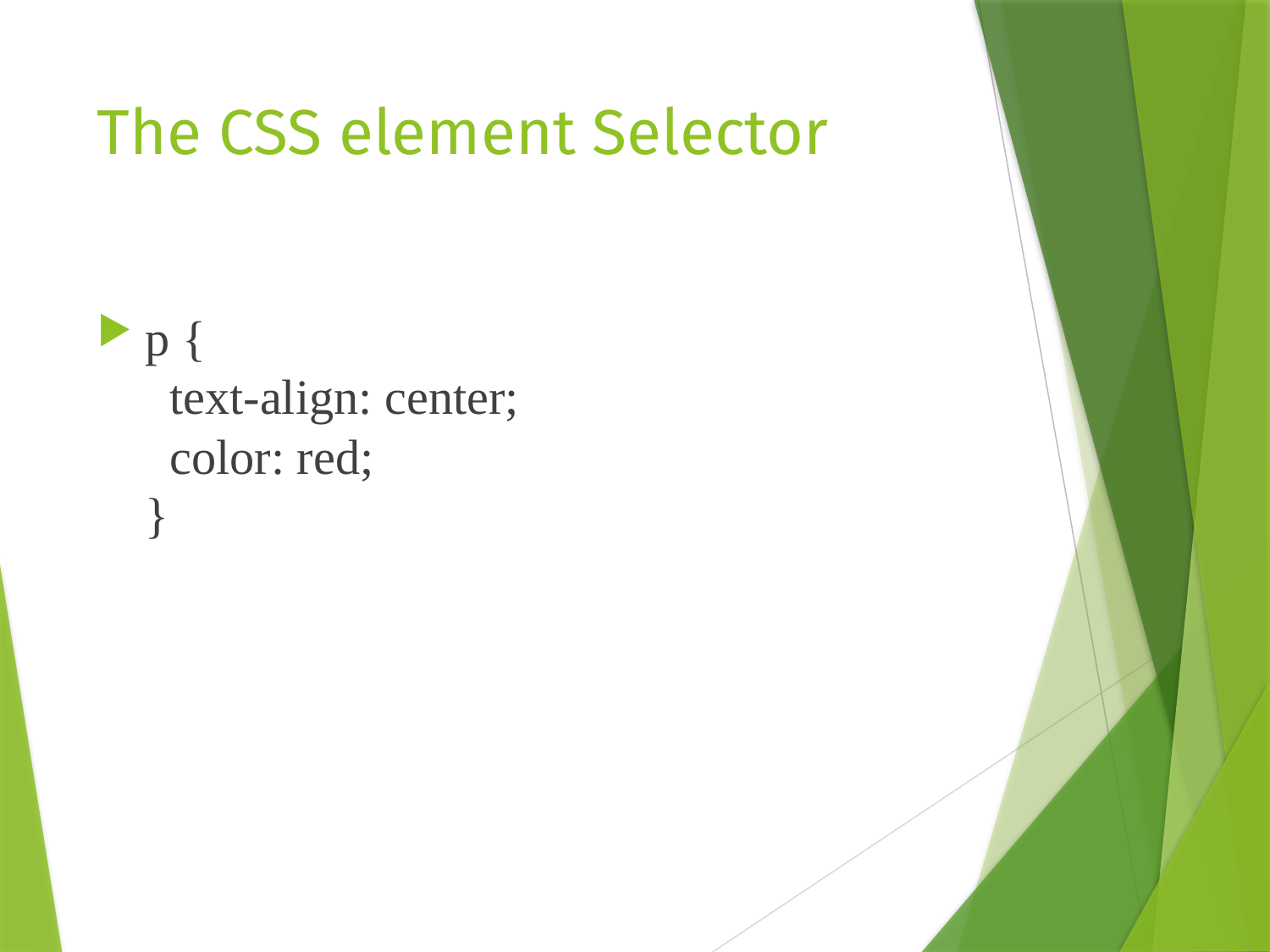

# The CSS element Selector
p {
  text-align: center;
  color: red;
}